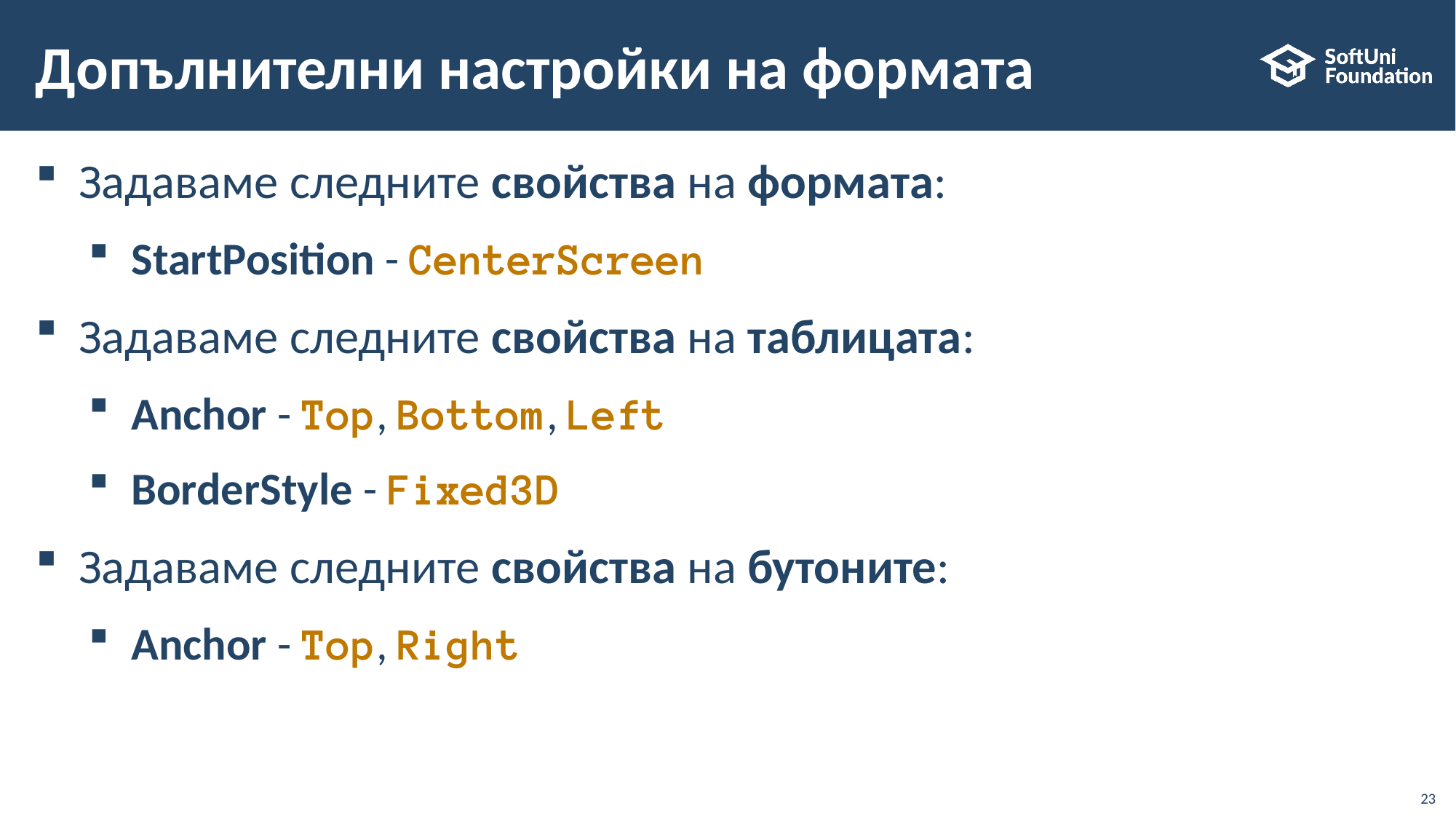

# Допълнителни настройки на формата
Задаваме следните свойства на формата:
StartPosition - CenterScreen
Задаваме следните свойства на таблицата:
Anchor - Top, Bottom, Left
BorderStyle - Fixed3D
Задаваме следните свойства на бутоните:
Anchor - Top, Right
23